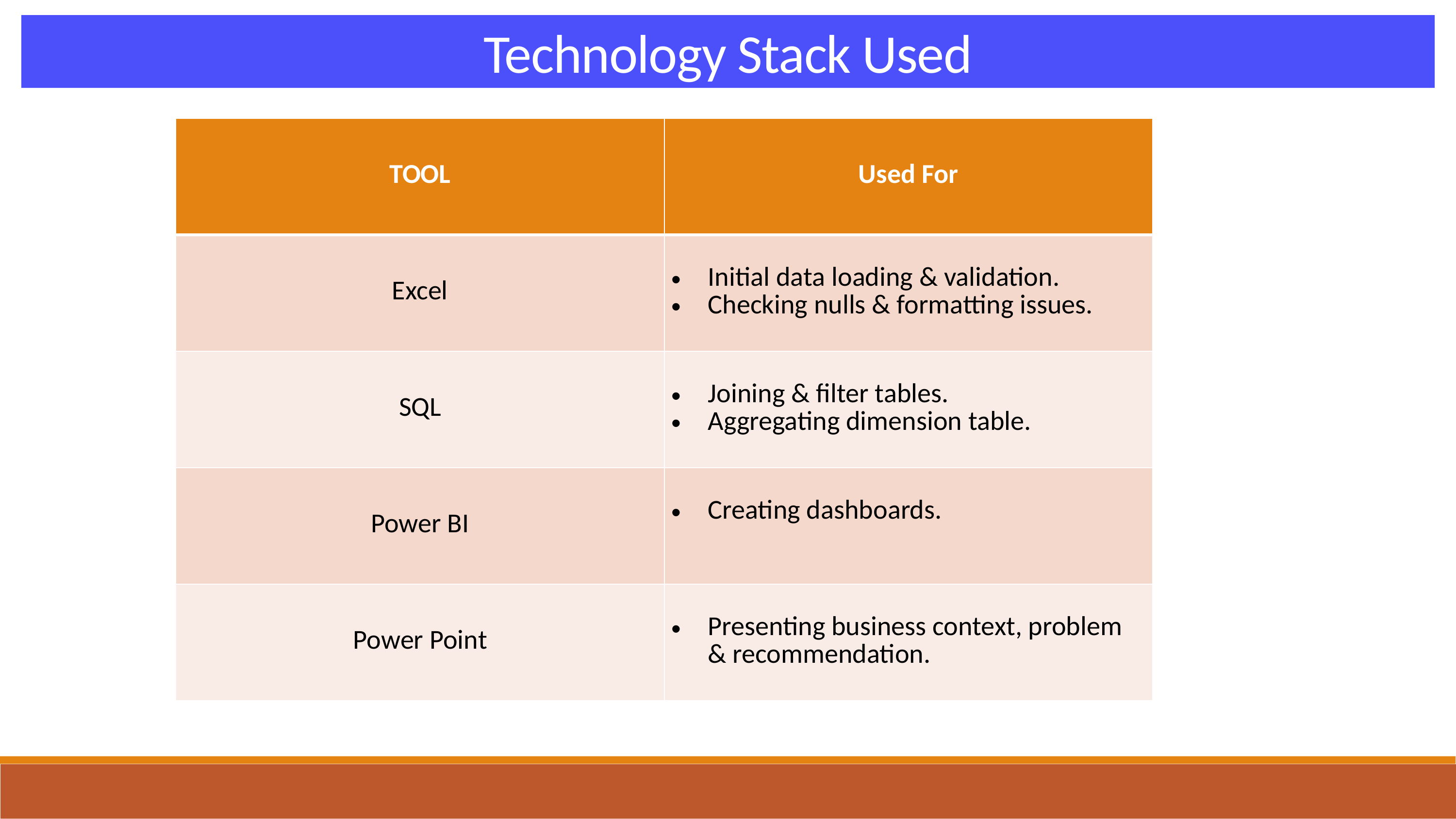

Technology Stack Used
| TOOL | Used For |
| --- | --- |
| Excel | Initial data loading & validation. Checking nulls & formatting issues. |
| SQL | Joining & filter tables. Aggregating dimension table. |
| Power BI | Creating dashboards. |
| Power Point | Presenting business context, problem & recommendation. |